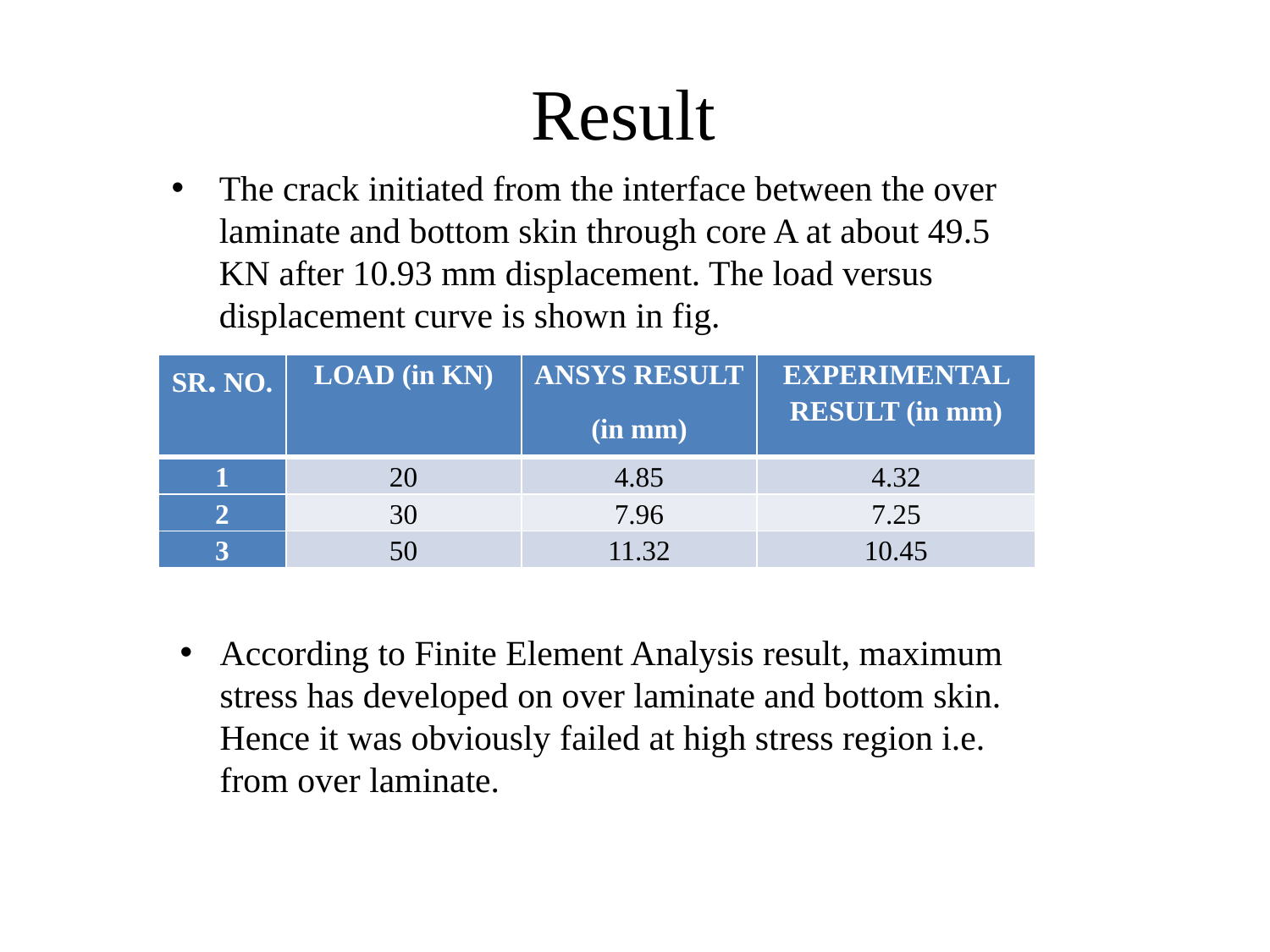

# Result
The crack initiated from the interface between the over laminate and bottom skin through core A at about 49.5 KN after 10.93 mm displacement. The load versus displacement curve is shown in fig.

| SR. NO. | LOAD (in KN) | ANSYS RESULT (in mm) | EXPERIMENTAL RESULT (in mm) |
| --- | --- | --- | --- |
| 1 | 20 | 4.85 | 4.32 |
| 2 | 30 | 7.96 | 7.25 |
| 3 | 50 | 11.32 | 10.45 |
According to Finite Element Analysis result, maximum stress has developed on over laminate and bottom skin. Hence it was obviously failed at high stress region i.e. from over laminate.